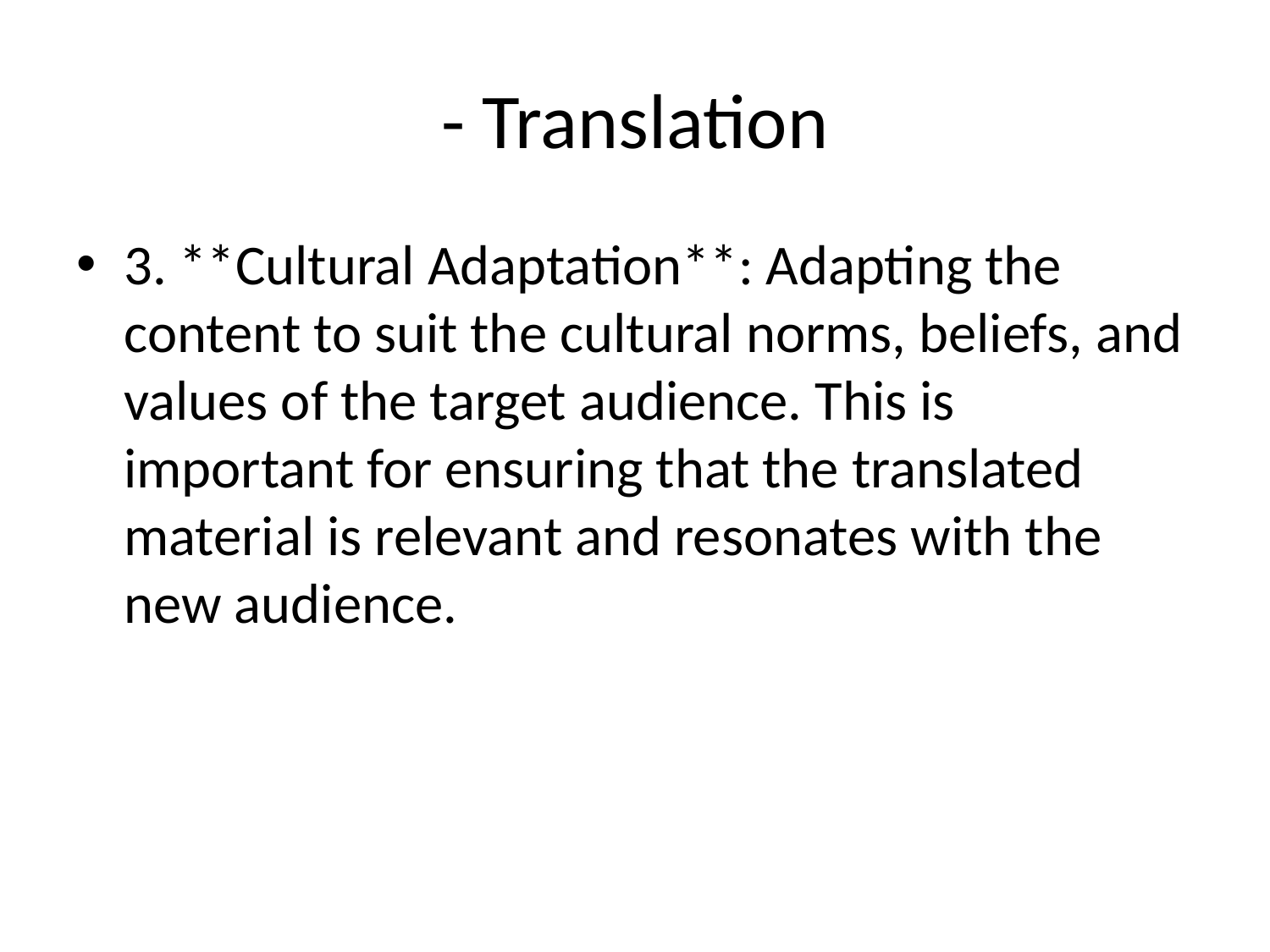

# - Translation
3. **Cultural Adaptation**: Adapting the content to suit the cultural norms, beliefs, and values of the target audience. This is important for ensuring that the translated material is relevant and resonates with the new audience.